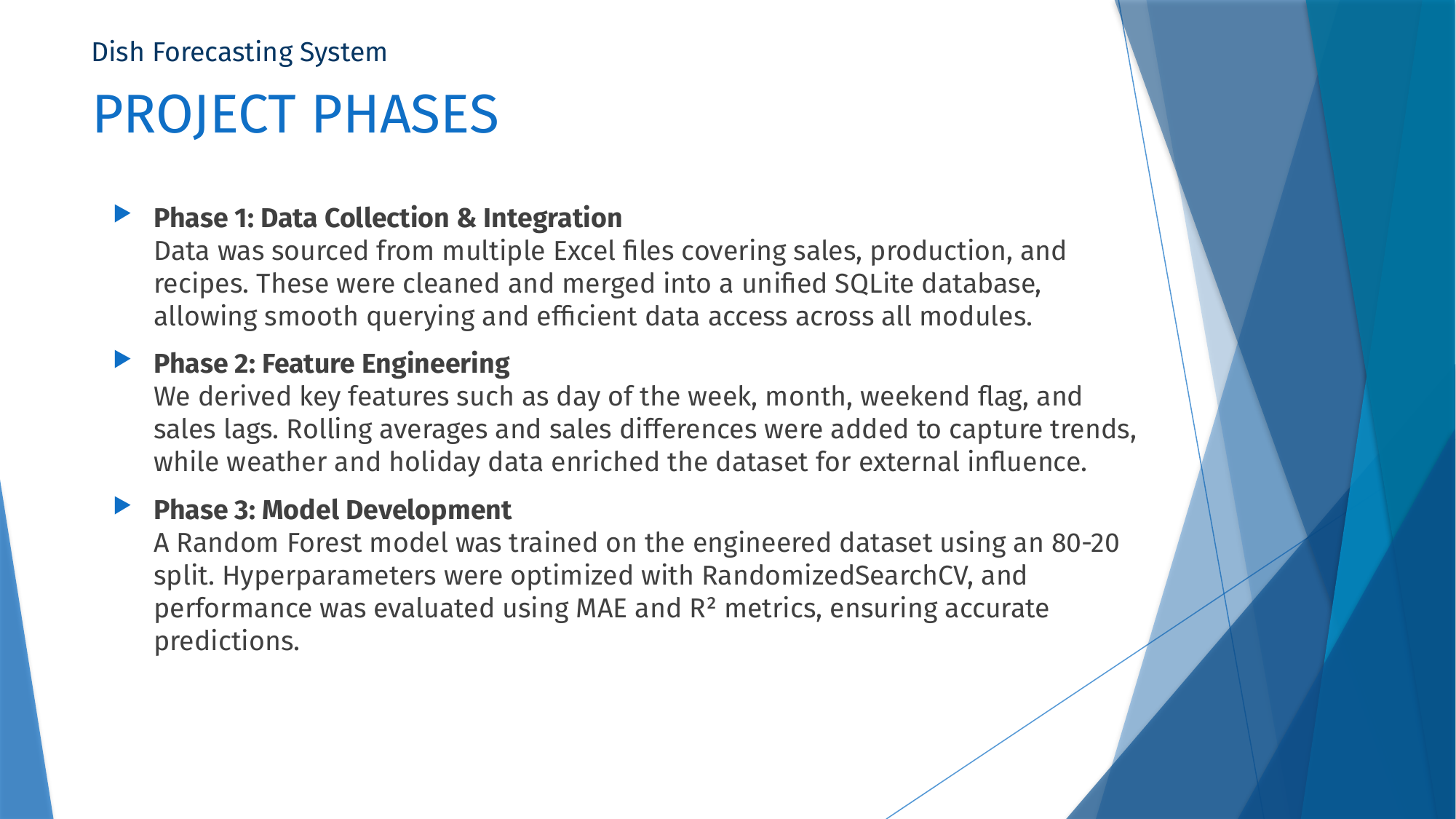

Dish Forecasting System
# PROJECT PHASES
Phase 1: Data Collection & Integration
Data was sourced from multiple Excel files covering sales, production, and recipes. These were cleaned and merged into a unified SQLite database, allowing smooth querying and efficient data access across all modules.
Phase 2: Feature Engineering
We derived key features such as day of the week, month, weekend flag, and sales lags. Rolling averages and sales differences were added to capture trends, while weather and holiday data enriched the dataset for external influence.
Phase 3: Model Development
A Random Forest model was trained on the engineered dataset using an 80-20 split. Hyperparameters were optimized with RandomizedSearchCV, and performance was evaluated using MAE and R² metrics, ensuring accurate predictions.